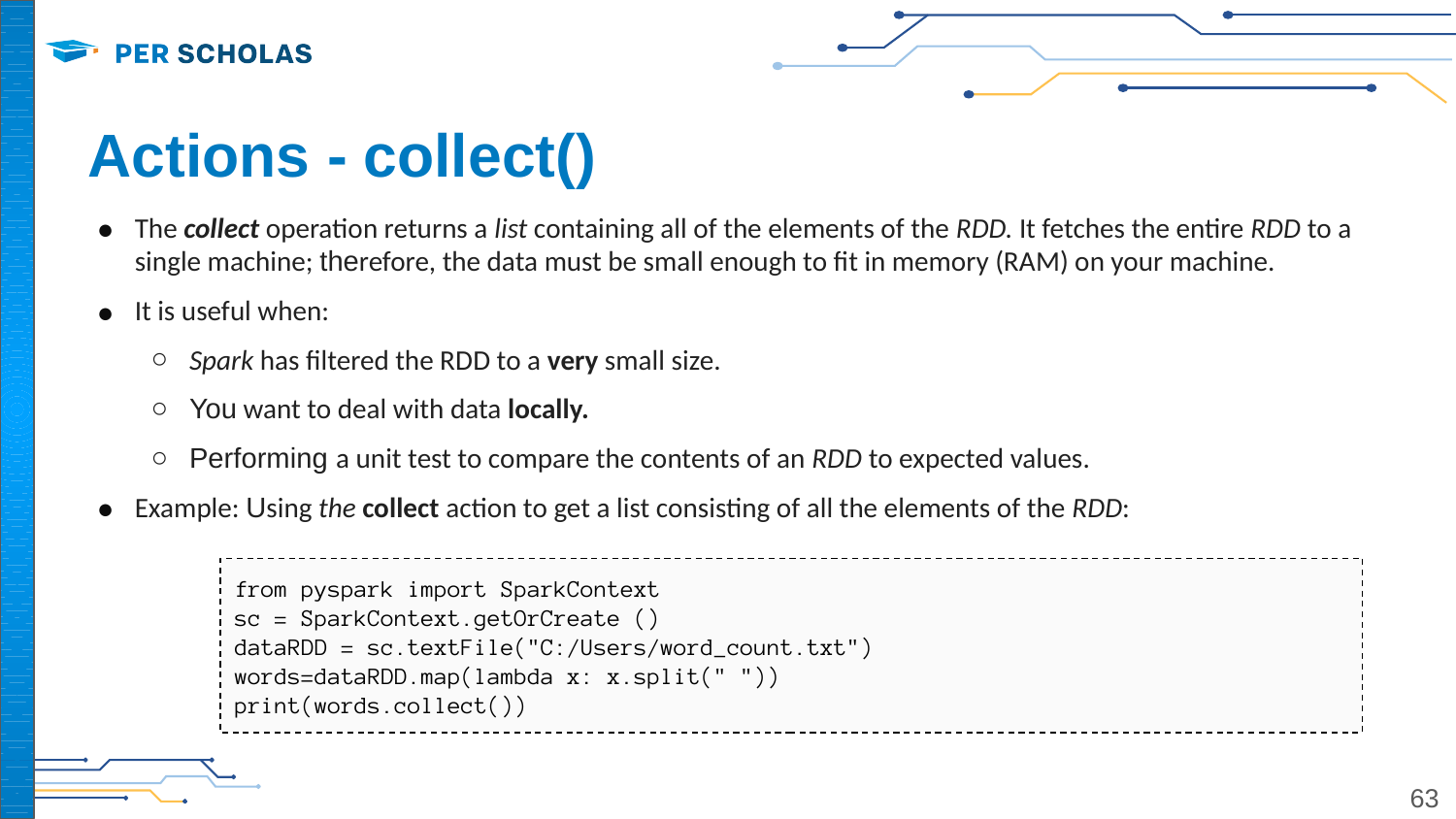

# Actions - collect()
The collect operation returns a list containing all of the elements of the RDD. It fetches the entire RDD to a single machine; therefore, the data must be small enough to fit in memory (RAM) on your machine.
It is useful when:
Spark has filtered the RDD to a very small size.
You want to deal with data locally.
Performing a unit test to compare the contents of an RDD to expected values.
Example: Using the collect action to get a list consisting of all the elements of the RDD:
from pyspark import SparkContext
sc = SparkContext.getOrCreate ()
dataRDD = sc.textFile("C:/Users/word_count.txt")
words=dataRDD.map(lambda x: x.split(" "))
print(words.collect())
63